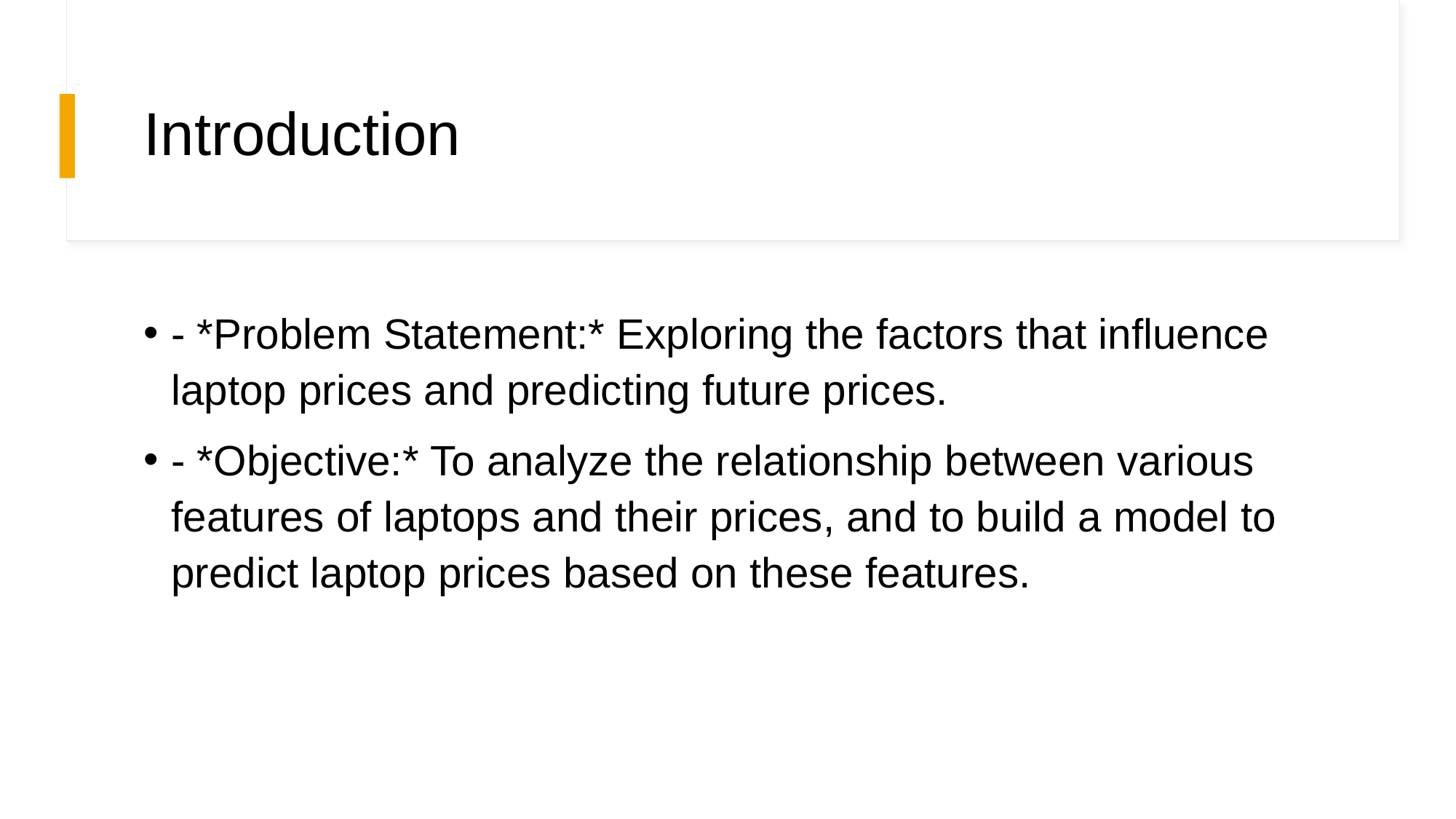

# Introduction
- *Problem Statement:* Exploring the factors that influence laptop prices and predicting future prices.
- *Objective:* To analyze the relationship between various features of laptops and their prices, and to build a model to predict laptop prices based on these features.